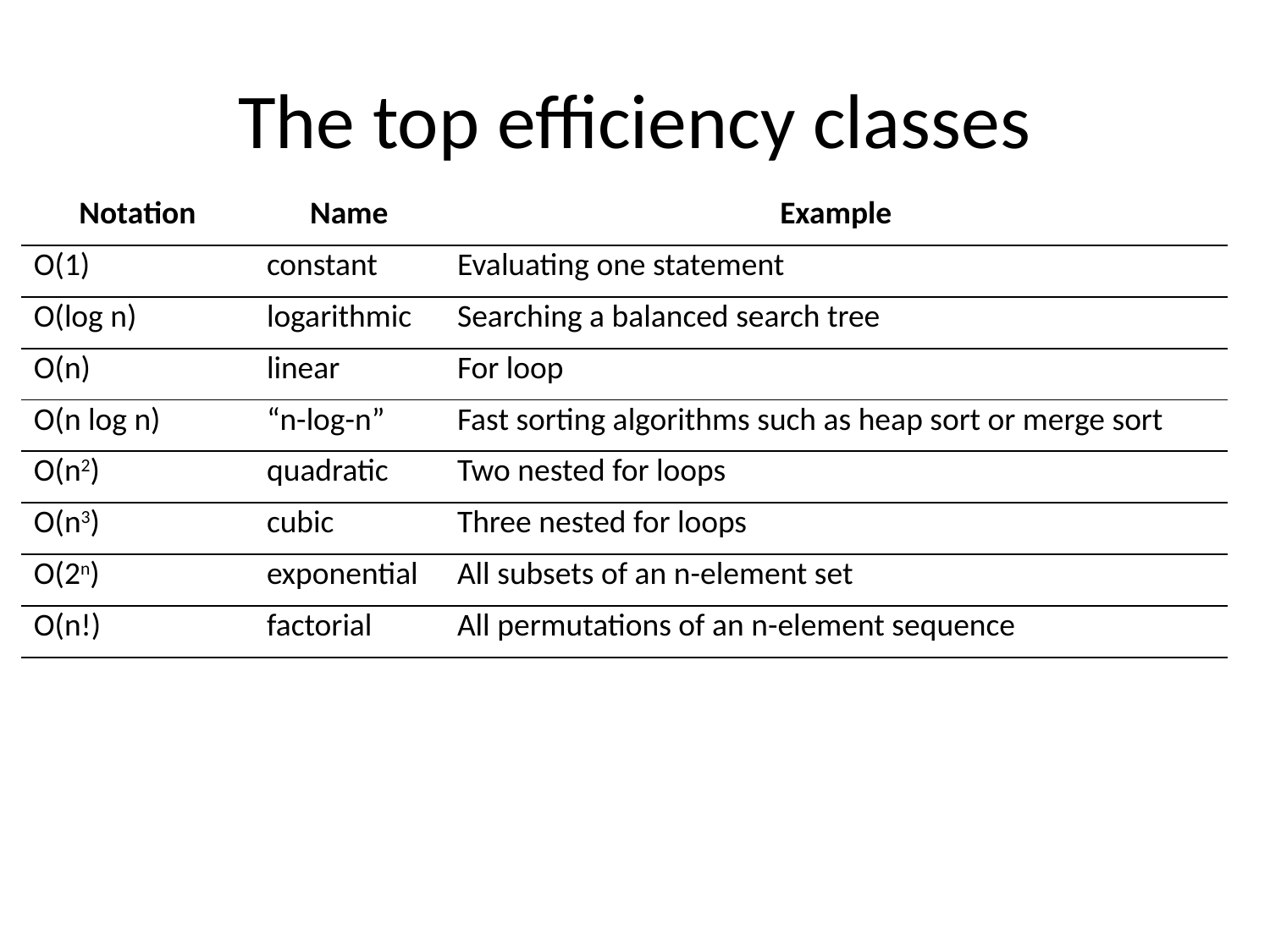

# The top efficiency classes
| Notation | Name | Example |
| --- | --- | --- |
| O(1) | constant | Evaluating one statement |
| O(log n) | logarithmic | Searching a balanced search tree |
| O(n) | linear | For loop |
| O(n log n) | “n-log-n” | Fast sorting algorithms such as heap sort or merge sort |
| O(n2) | quadratic | Two nested for loops |
| O(n3) | cubic | Three nested for loops |
| O(2n) | exponential | All subsets of an n-element set |
| O(n!) | factorial | All permutations of an n-element sequence |